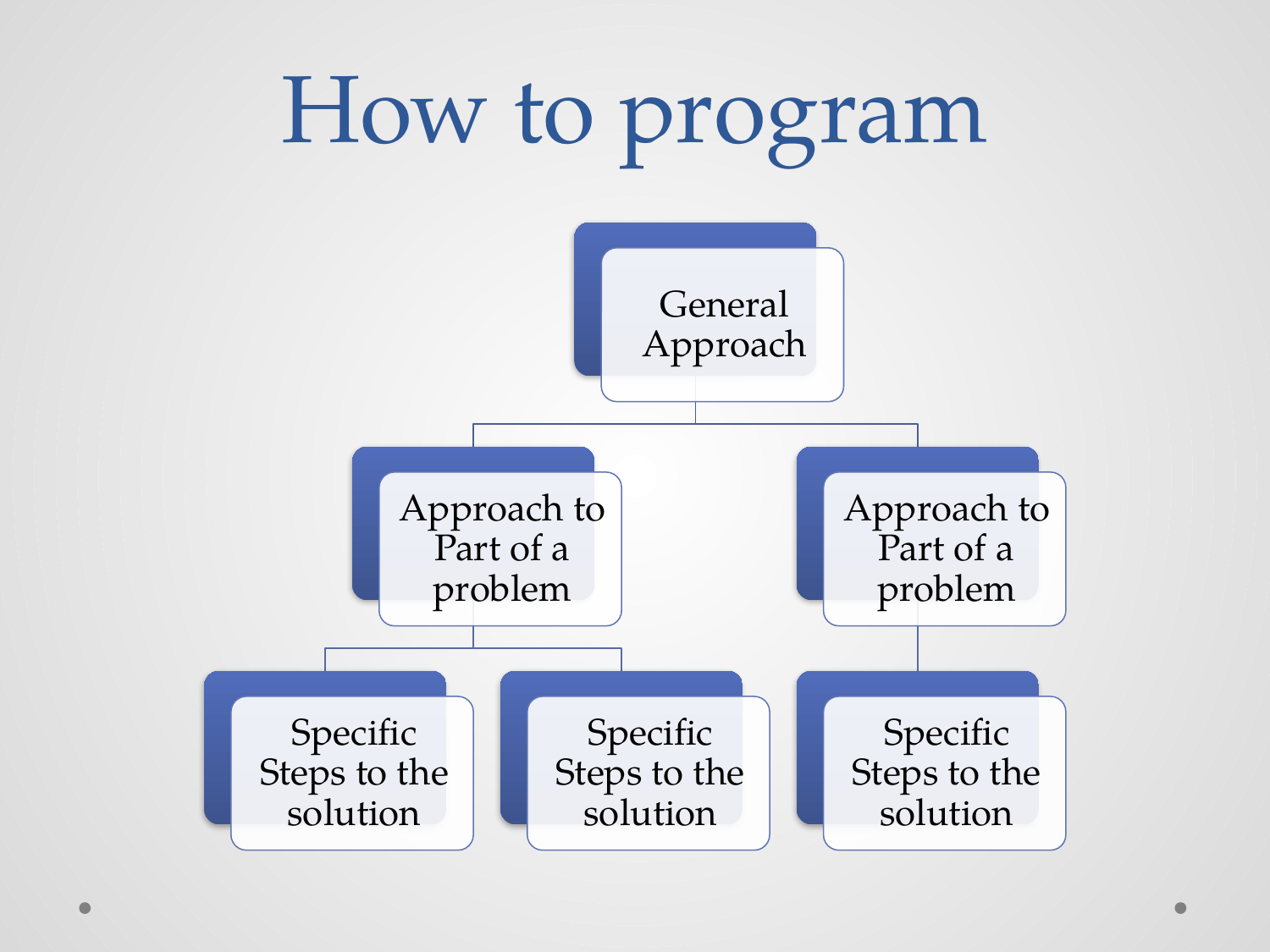

# How to program
General Approach
Approach to Part of a problem
Specific Steps to the solution
Specific Steps to the solution
Approach to Part of a problem
Specific Steps to the solution